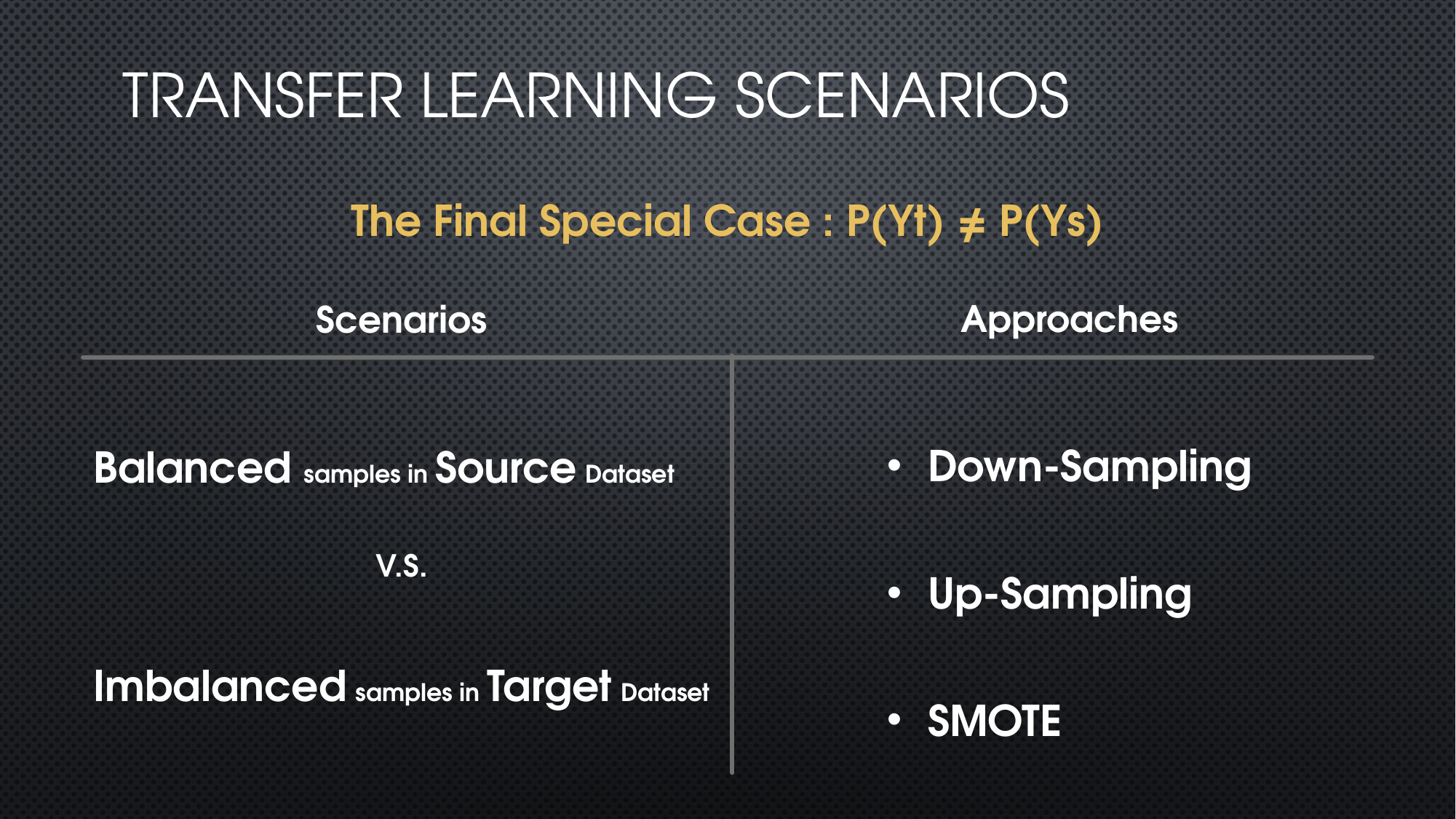

# TRANSFER LEARNING SCENARIOS
The Final Special Case : P(Yt) ≠ P(Ys)
Approaches
Scenarios
Down-Sampling
Up-Sampling
SMOTE
Balanced samples in Source Dataset
V.S.
Imbalanced samples in Target Dataset